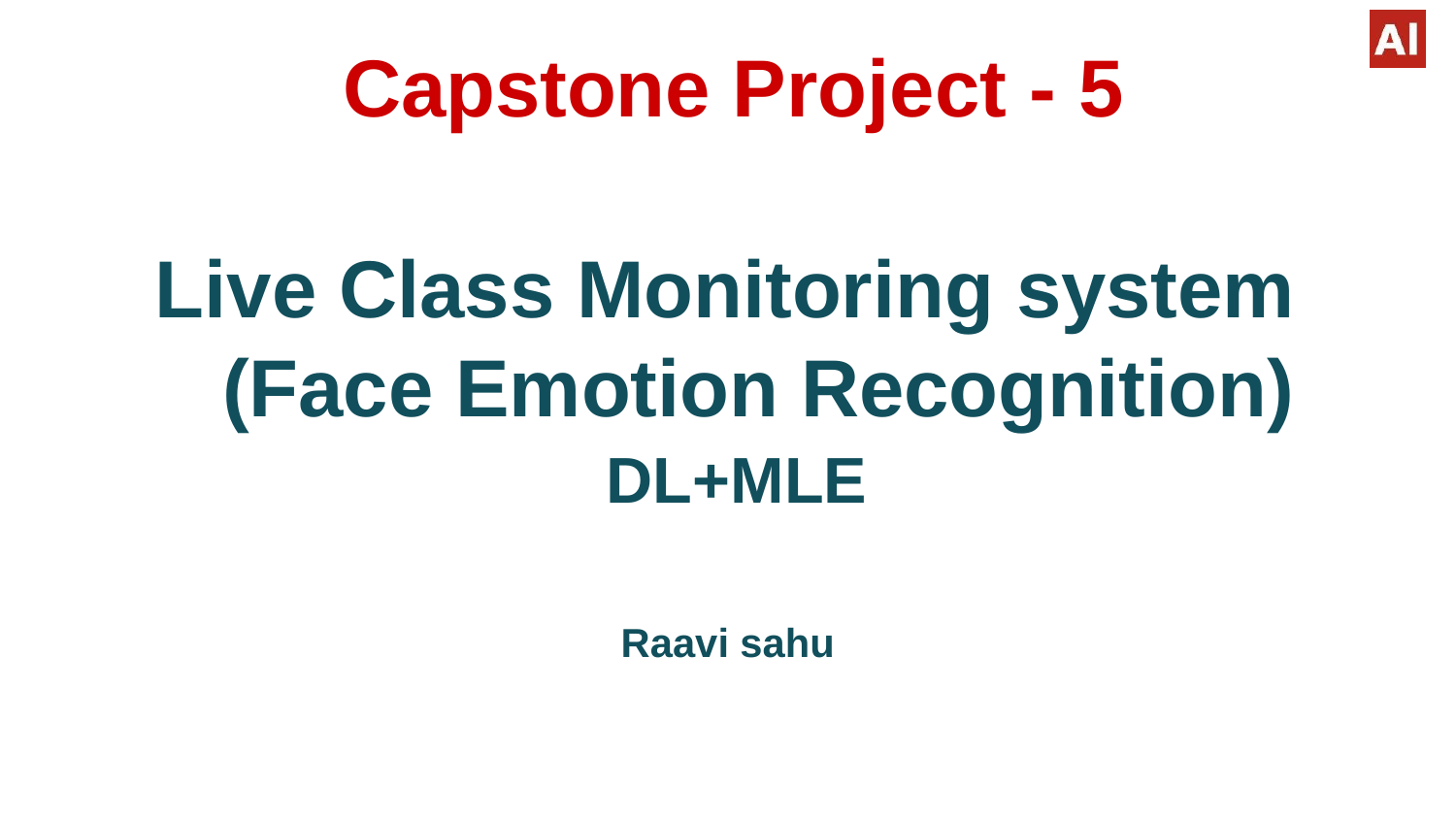

# Capstone Project - 5

Live Class Monitoring system  (Face Emotion Recognition)
DL+MLE
Raavi sahu